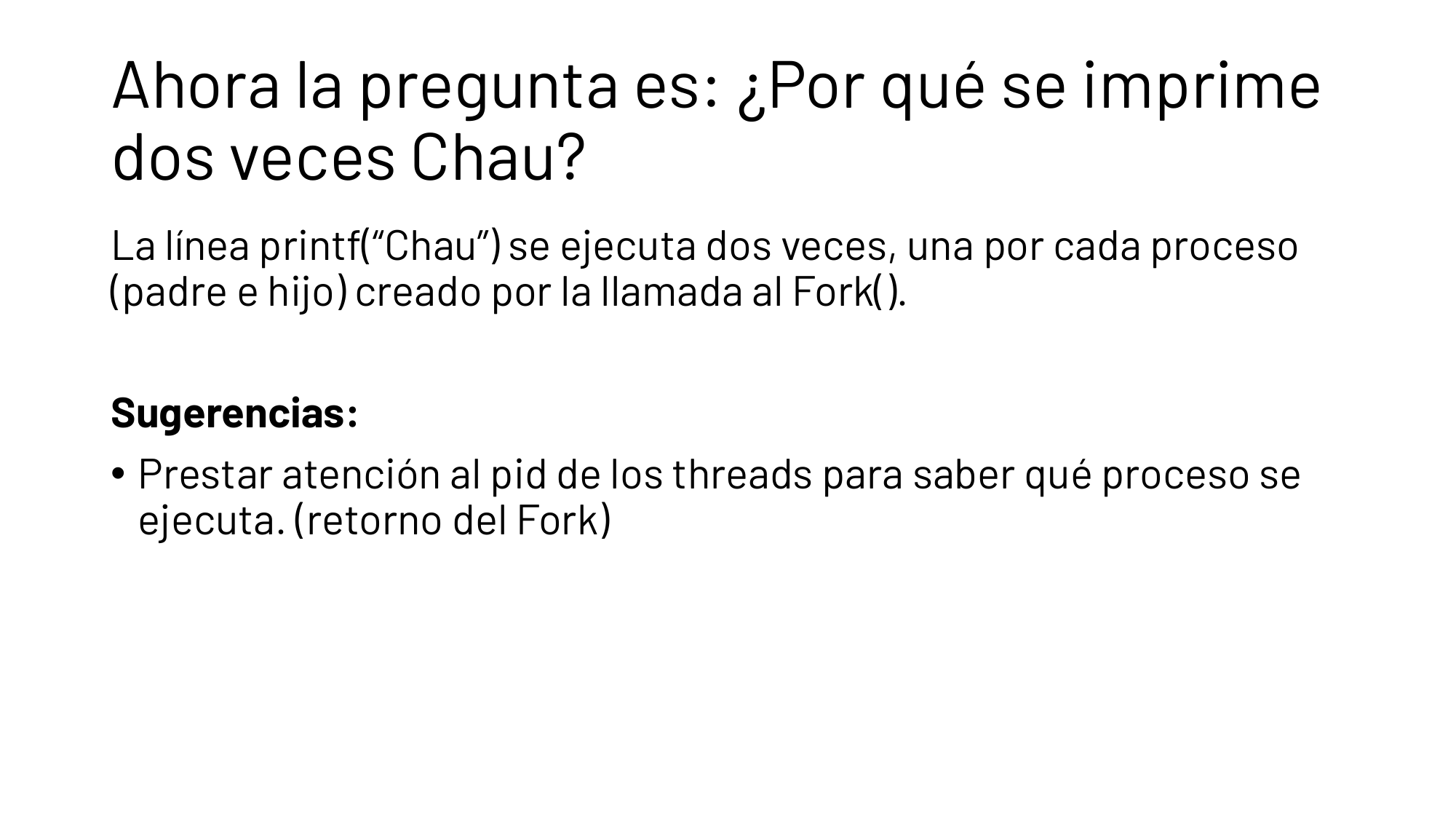

# Ahora la pregunta es: ¿Por qué se imprime dos veces Chau?
La línea printf(“Chau”) se ejecuta dos veces, una por cada proceso (padre e hijo) creado por la llamada al Fork().

Sugerencias:
Prestar atención al pid de los threads para saber qué proceso se ejecuta. (retorno del Fork)